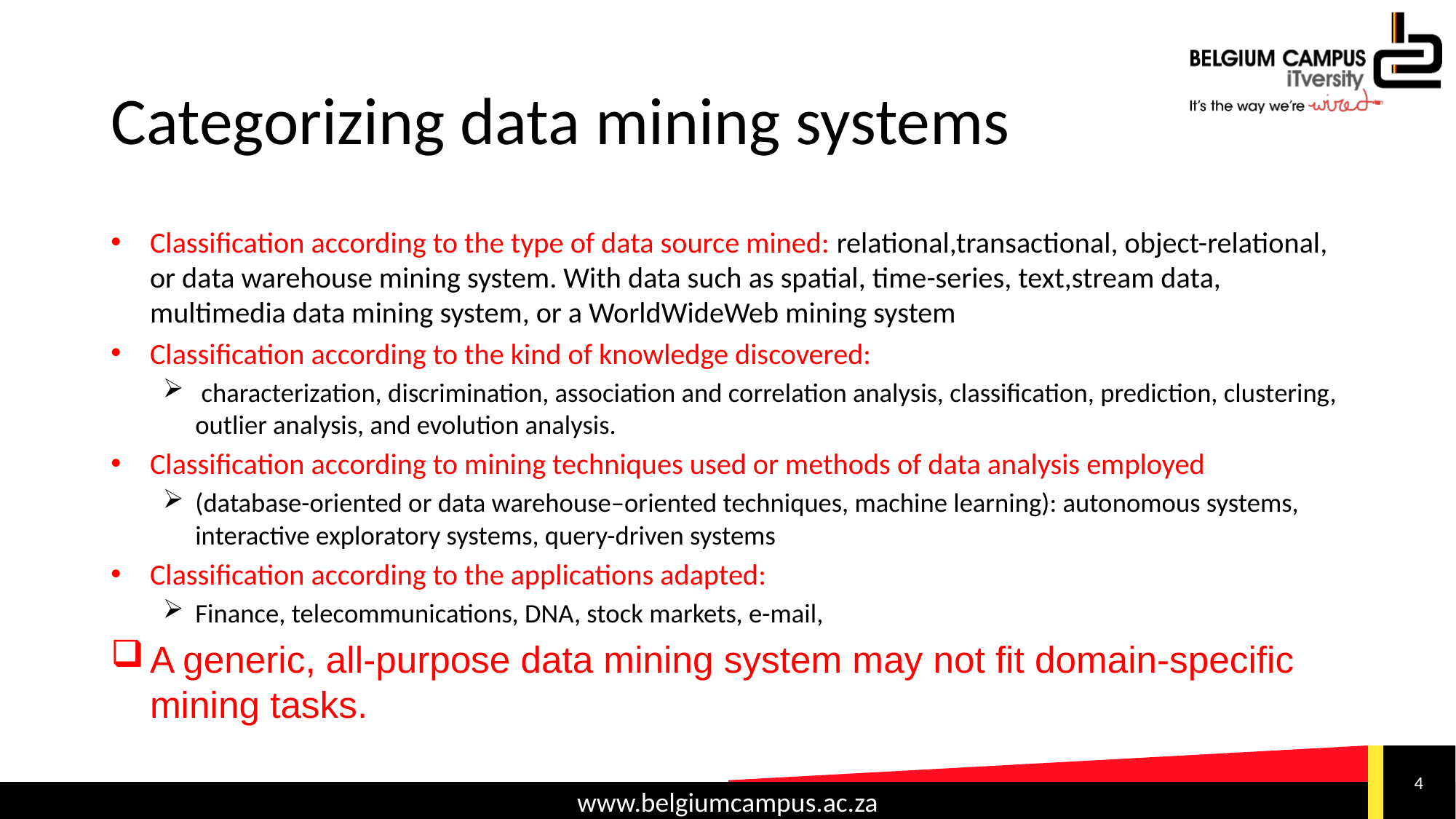

# Categorizing data mining systems
Classification according to the type of data source mined: relational,transactional, object-relational, or data warehouse mining system. With data such as spatial, time-series, text,stream data, multimedia data mining system, or a WorldWideWeb mining system
Classification according to the kind of knowledge discovered:
 characterization, discrimination, association and correlation analysis, classification, prediction, clustering, outlier analysis, and evolution analysis.
Classification according to mining techniques used or methods of data analysis employed
(database-oriented or data warehouse–oriented techniques, machine learning): autonomous systems, interactive exploratory systems, query-driven systems
Classification according to the applications adapted:
Finance, telecommunications, DNA, stock markets, e-mail,
A generic, all-purpose data mining system may not fit domain-specific mining tasks.